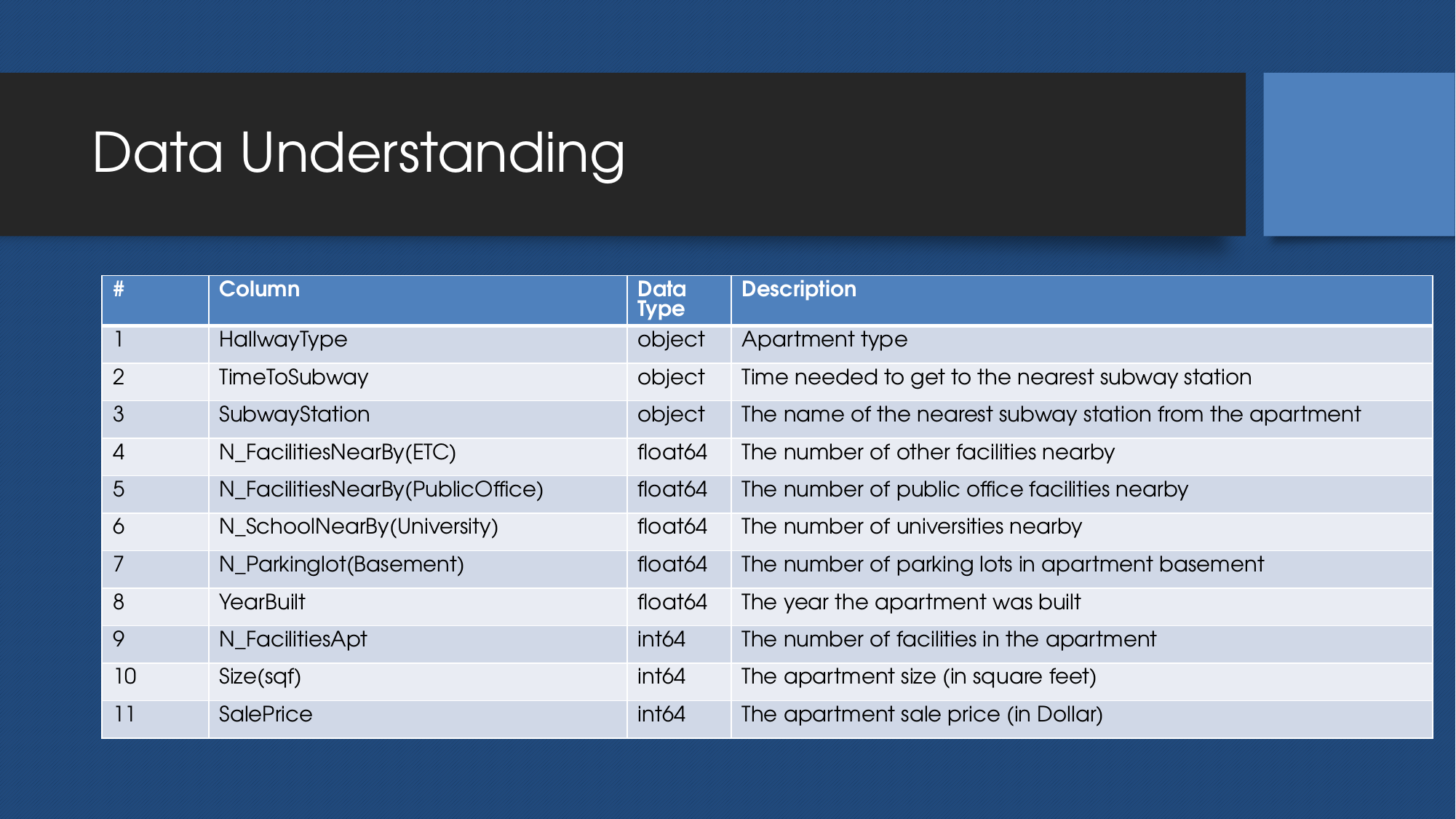

# Data Understanding
| # | Column | Data Type | Description |
| --- | --- | --- | --- |
| 1 | HallwayType | object | Apartment type |
| 2 | TimeToSubway | object | Time needed to get to the nearest subway station |
| 3 | SubwayStation | object | The name of the nearest subway station from the apartment |
| 4 | N\_FacilitiesNearBy(ETC) | float64 | The number of other facilities nearby |
| 5 | N\_FacilitiesNearBy(PublicOffice) | float64 | The number of public office facilities nearby |
| 6 | N\_SchoolNearBy(University) | float64 | The number of universities nearby |
| 7 | N\_Parkinglot(Basement) | float64 | The number of parking lots in apartment basement |
| 8 | YearBuilt | float64 | The year the apartment was built |
| 9 | N\_FacilitiesApt | int64 | The number of facilities in the apartment |
| 10 | Size(sqf) | int64 | The apartment size (in square feet) |
| 11 | SalePrice | int64 | The apartment sale price (in Dollar) |